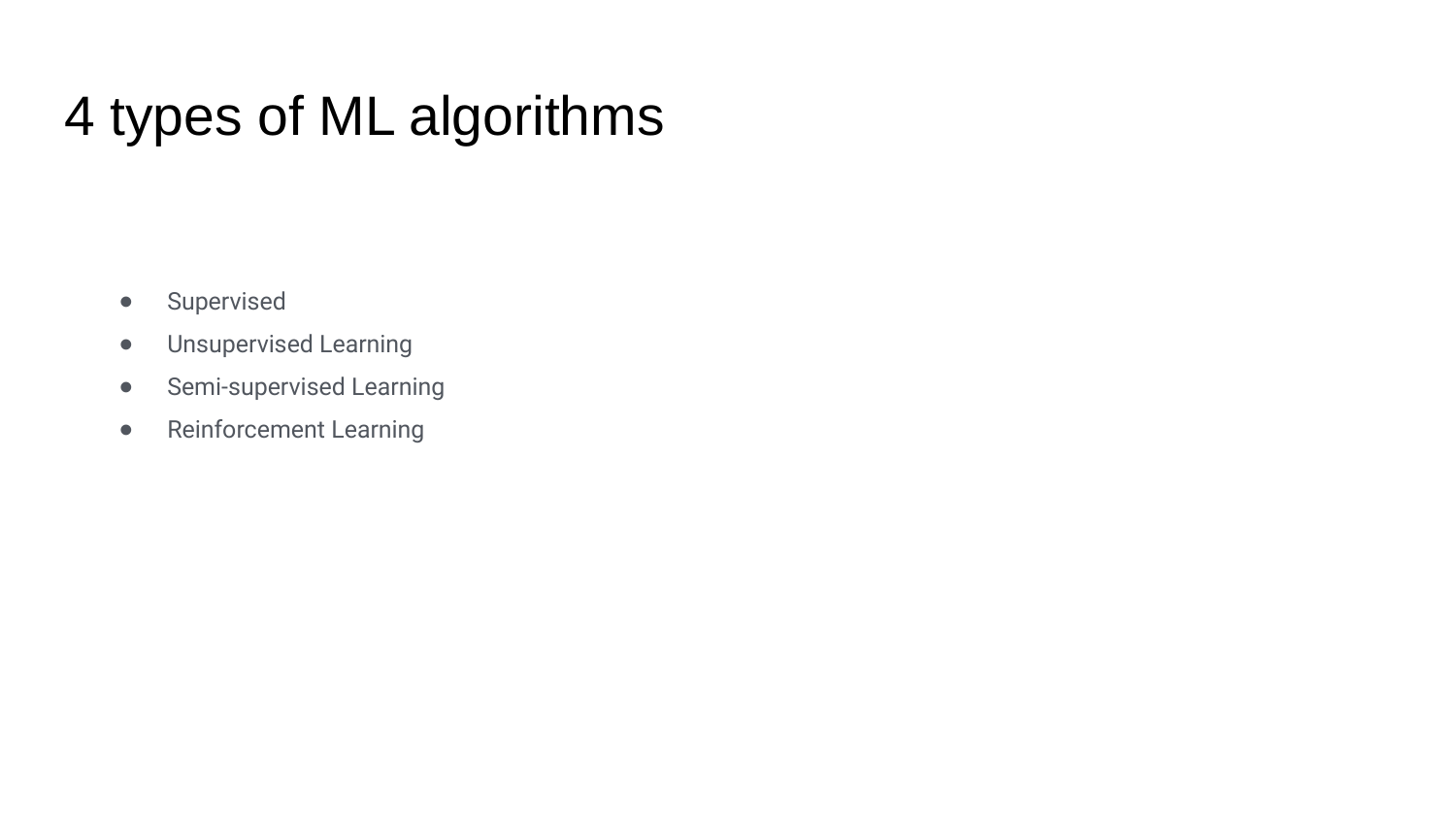

# 4 types of ML algorithms

Supervised
Unsupervised Learning
Semi-supervised Learning
Reinforcement Learning